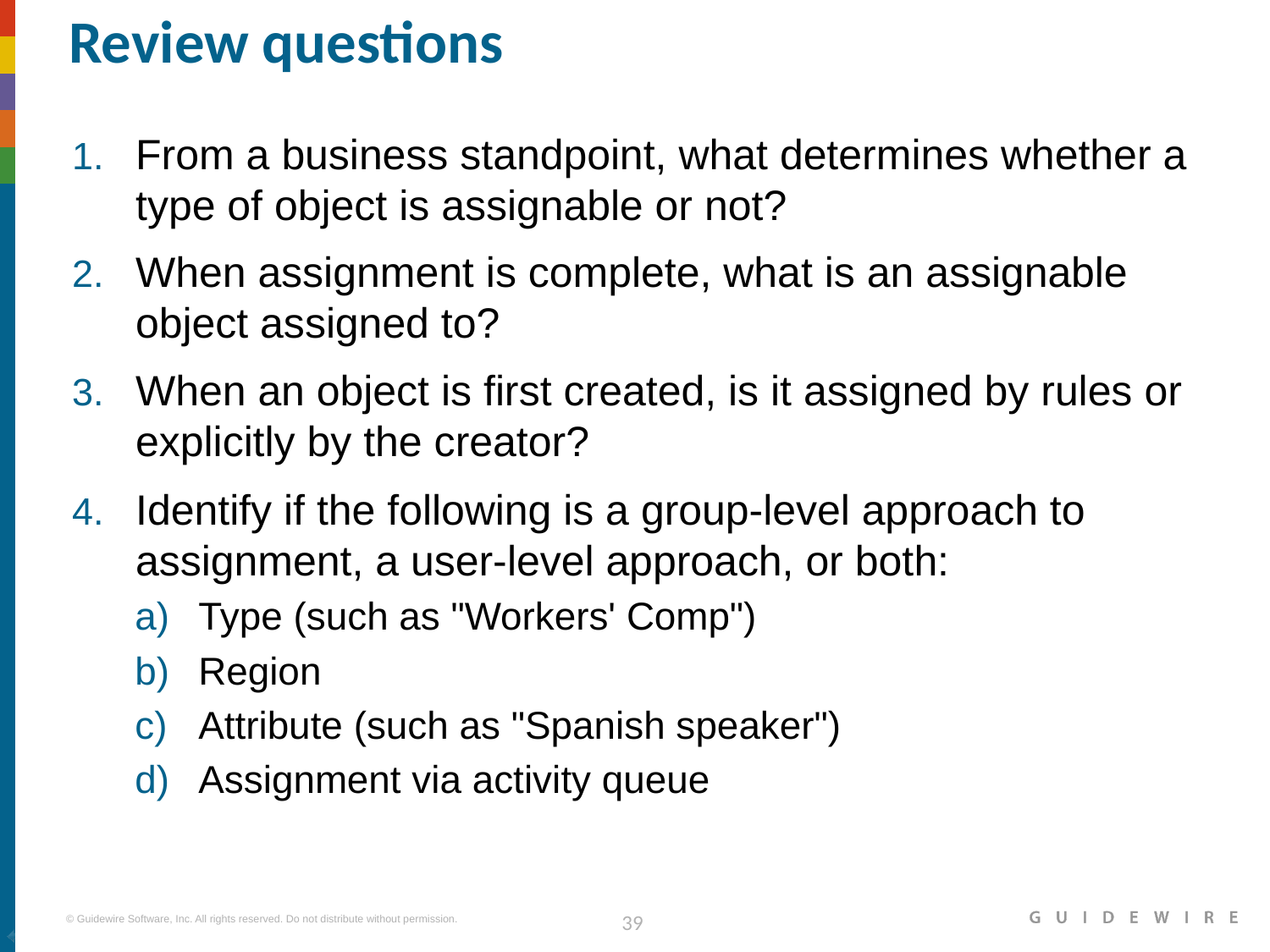

# Review questions
From a business standpoint, what determines whether a type of object is assignable or not?
When assignment is complete, what is an assignable object assigned to?
When an object is first created, is it assigned by rules or explicitly by the creator?
Identify if the following is a group-level approach to assignment, a user-level approach, or both:
Type (such as "Workers' Comp")
Region
Attribute (such as "Spanish speaker")
Assignment via activity queue